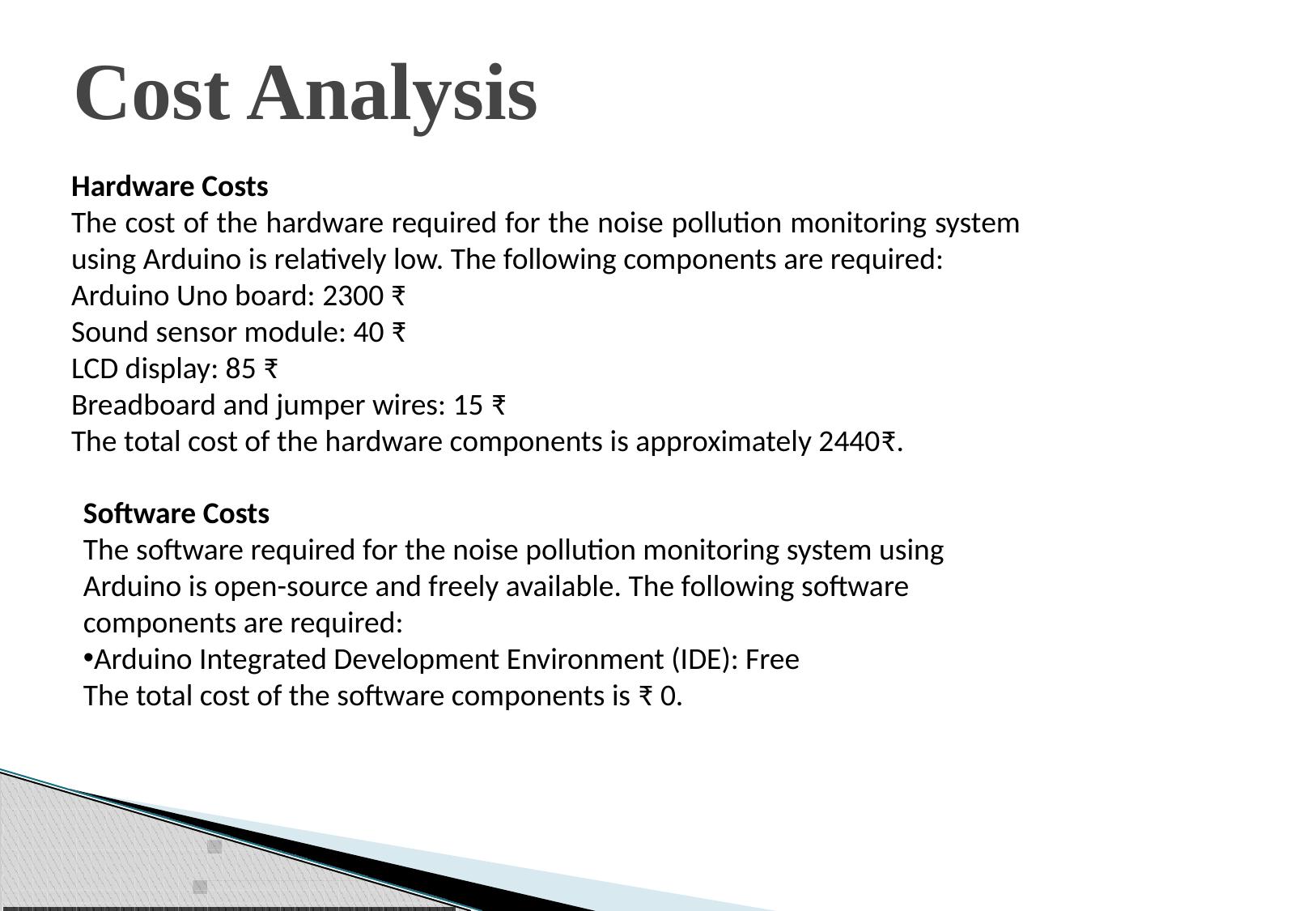

# Cost Analysis
Hardware Costs
The cost of the hardware required for the noise pollution monitoring system using Arduino is relatively low. The following components are required:
Arduino Uno board: 2300 ₹
Sound sensor module: 40 ₹
LCD display: 85 ₹
Breadboard and jumper wires: 15 ₹
The total cost of the hardware components is approximately 2440₹.
Software Costs
The software required for the noise pollution monitoring system using Arduino is open-source and freely available. The following software components are required:
Arduino Integrated Development Environment (IDE): Free
The total cost of the software components is ₹ 0.